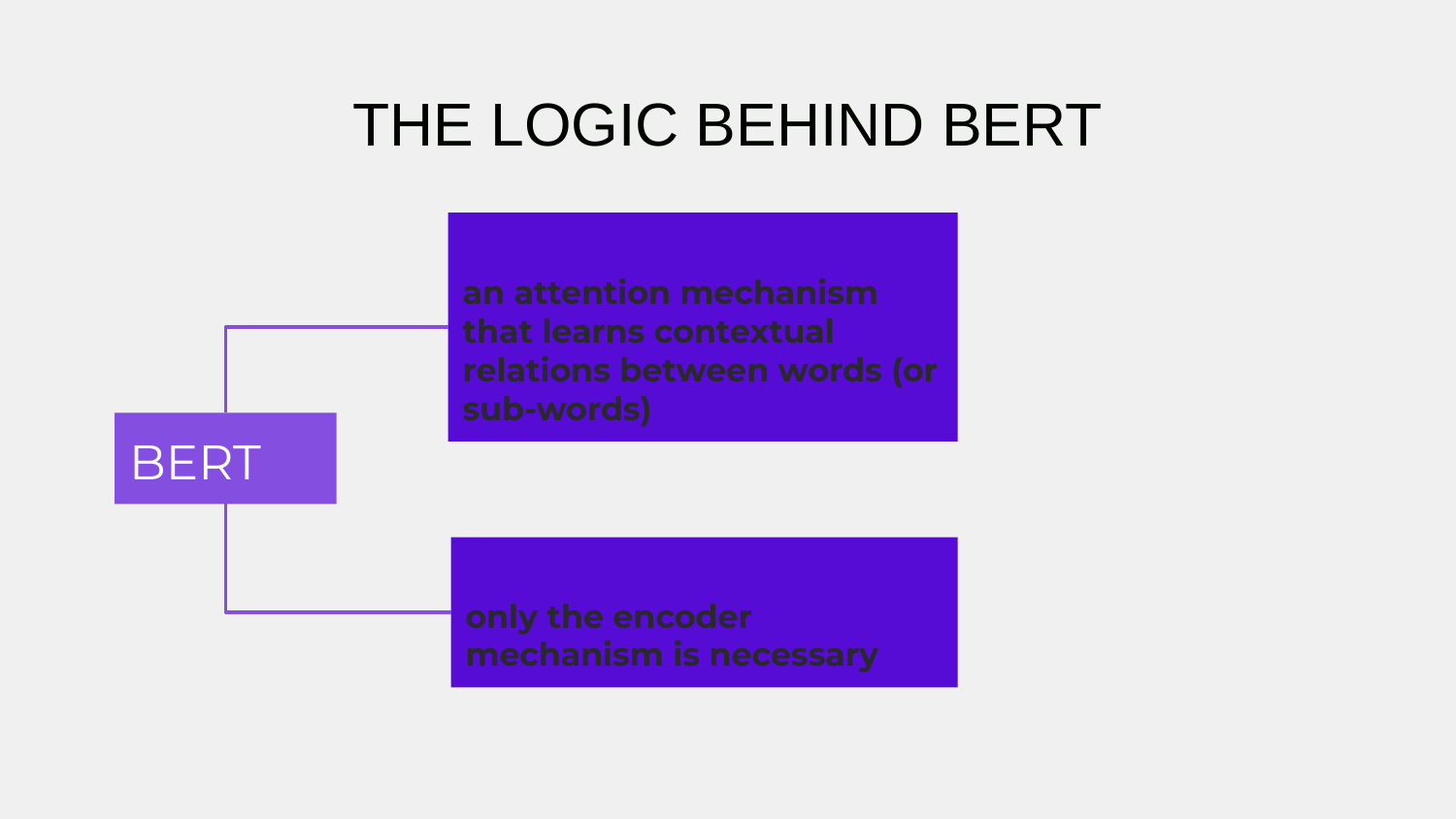

# THE LOGIC BEHIND BERT
an attention mechanism that learns contextual relations between words (or sub-words)
BERT
only the encoder mechanism is necessary